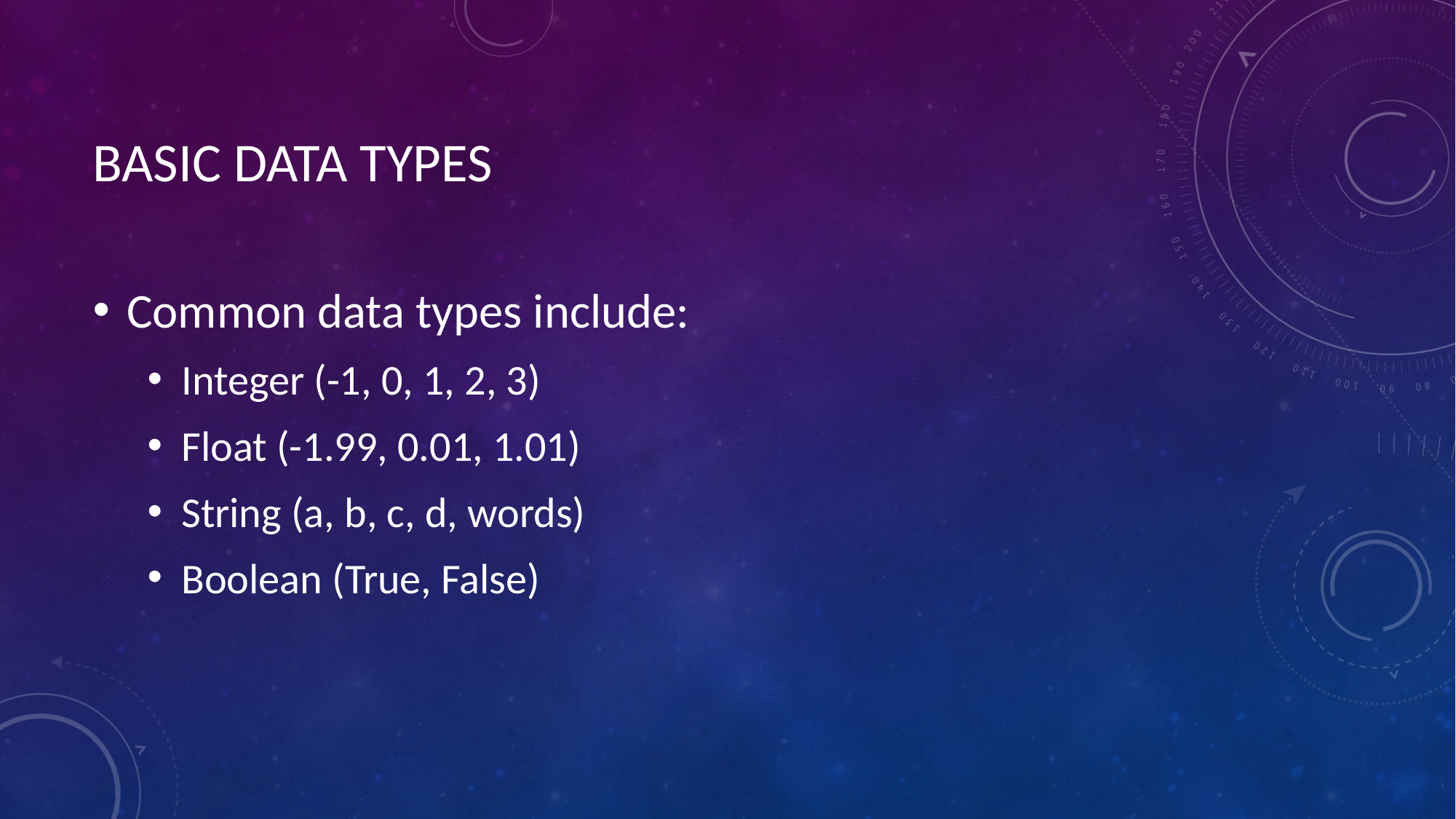

# Basic Data Types
Common data types include:
Integer (-1, 0, 1, 2, 3)
Float (-1.99, 0.01, 1.01)
String (a, b, c, d, words)
Boolean (True, False)